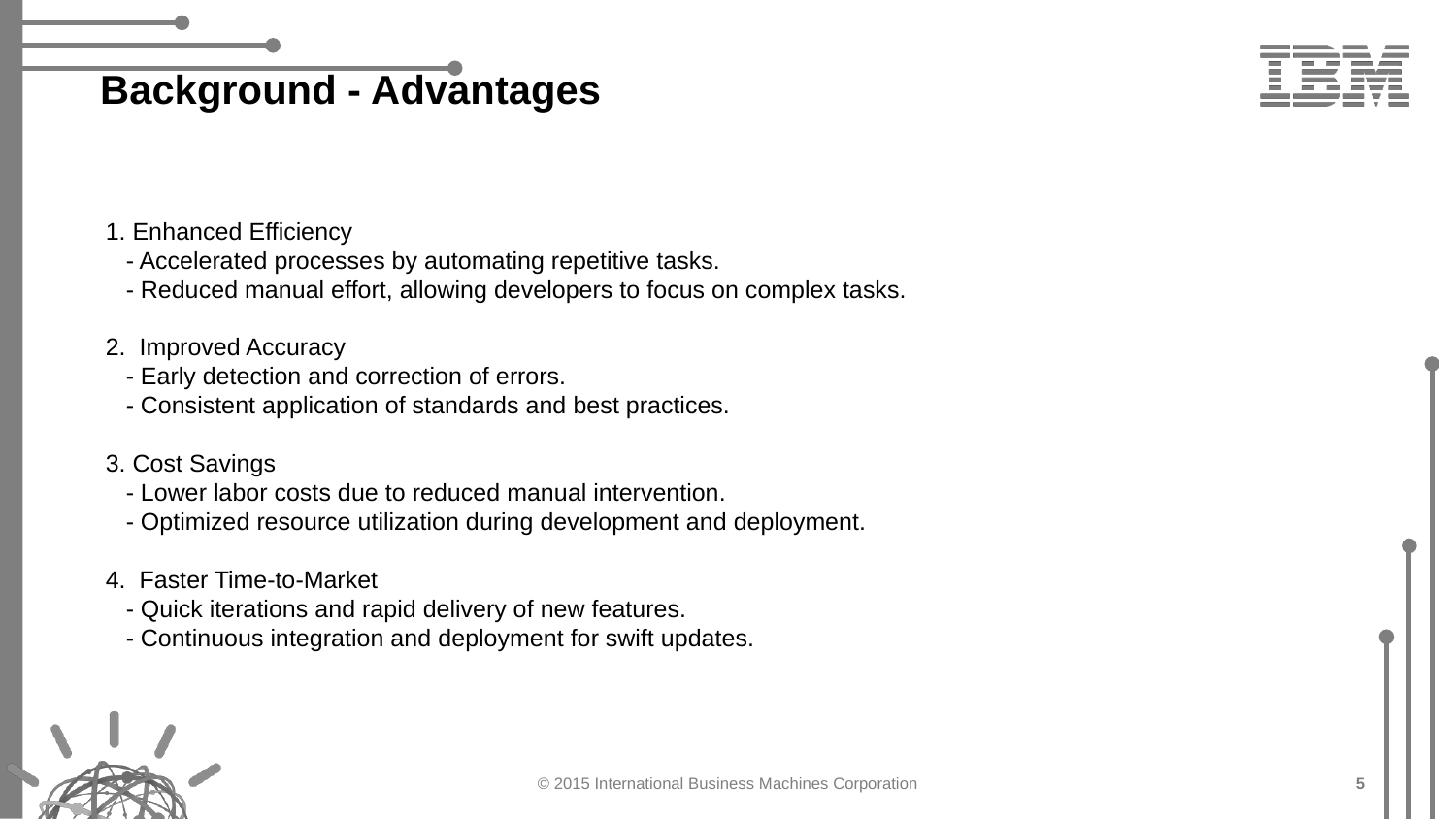

# Background - Advantages

1. Enhanced Efficiency
   - Accelerated processes by automating repetitive tasks.
   - Reduced manual effort, allowing developers to focus on complex tasks.

2.  Improved Accuracy
   - Early detection and correction of errors.
   - Consistent application of standards and best practices.

3. Cost Savings
   - Lower labor costs due to reduced manual intervention.
   - Optimized resource utilization during development and deployment.

4.  Faster Time-to-Market
   - Quick iterations and rapid delivery of new features.
   - Continuous integration and deployment for swift updates.